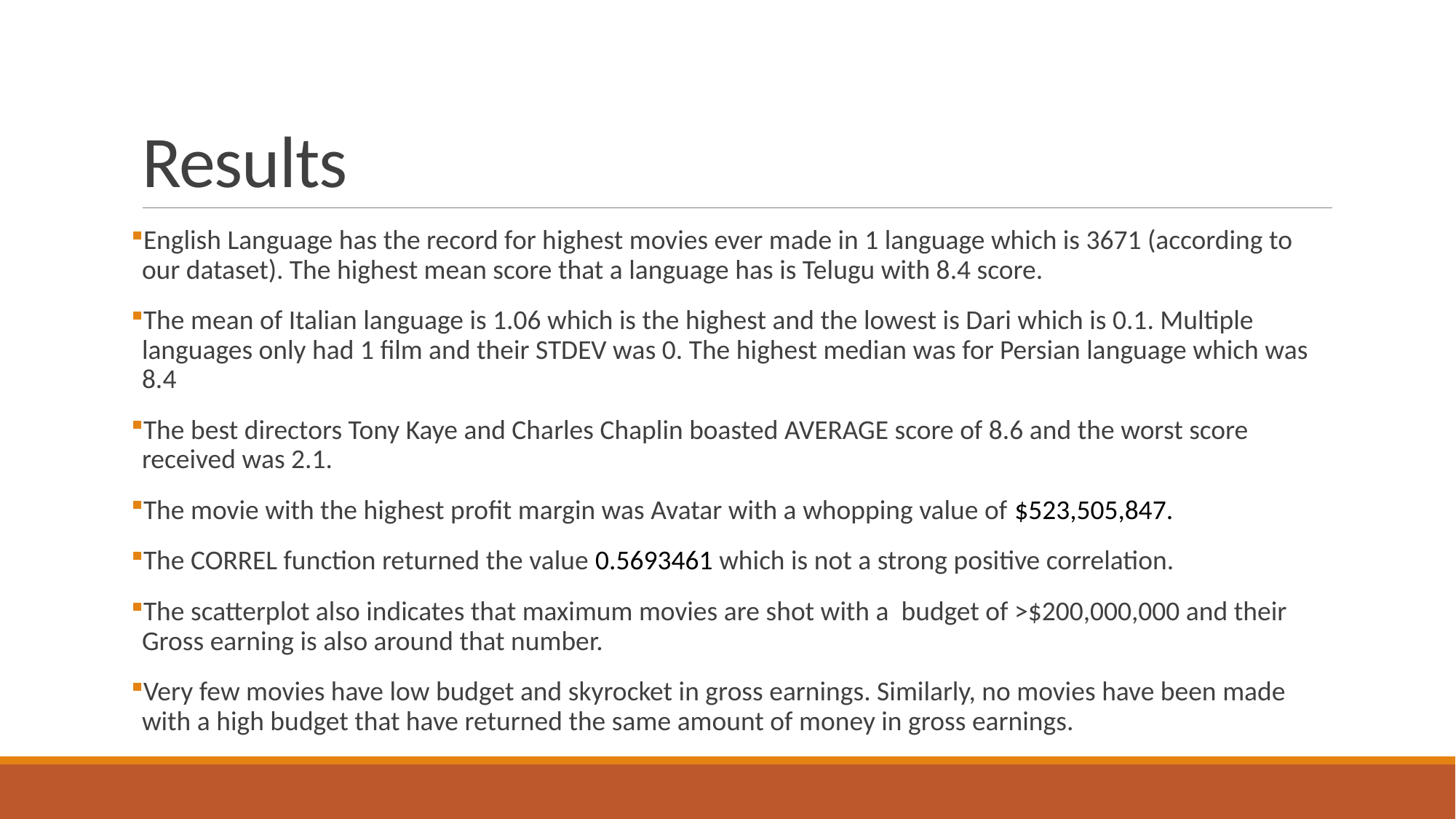

# Results
English Language has the record for highest movies ever made in 1 language which is 3671 (according to our dataset). The highest mean score that a language has is Telugu with 8.4 score.
The mean of Italian language is 1.06 which is the highest and the lowest is Dari which is 0.1. Multiple languages only had 1 film and their STDEV was 0. The highest median was for Persian language which was 8.4
The best directors Tony Kaye and Charles Chaplin boasted AVERAGE score of 8.6 and the worst score received was 2.1.
The movie with the highest profit margin was Avatar with a whopping value of $523,505,847.
The CORREL function returned the value 0.5693461 which is not a strong positive correlation.
The scatterplot also indicates that maximum movies are shot with a  budget of >$200,000,000 and their Gross earning is also around that number.
Very few movies have low budget and skyrocket in gross earnings. Similarly, no movies have been made with a high budget that have returned the same amount of money in gross earnings.